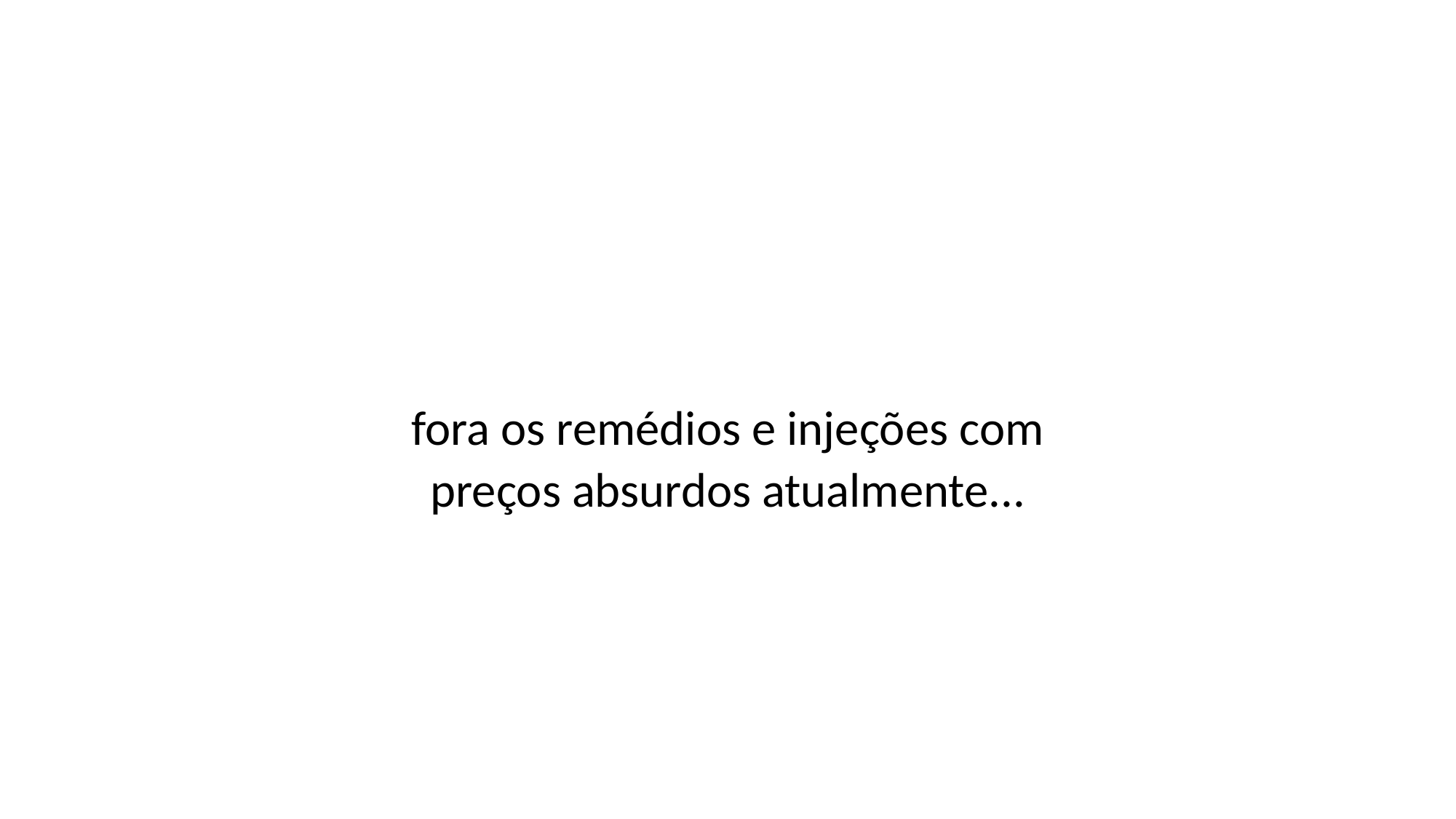

fora os remédios e injeções com preços absurdos atualmente...